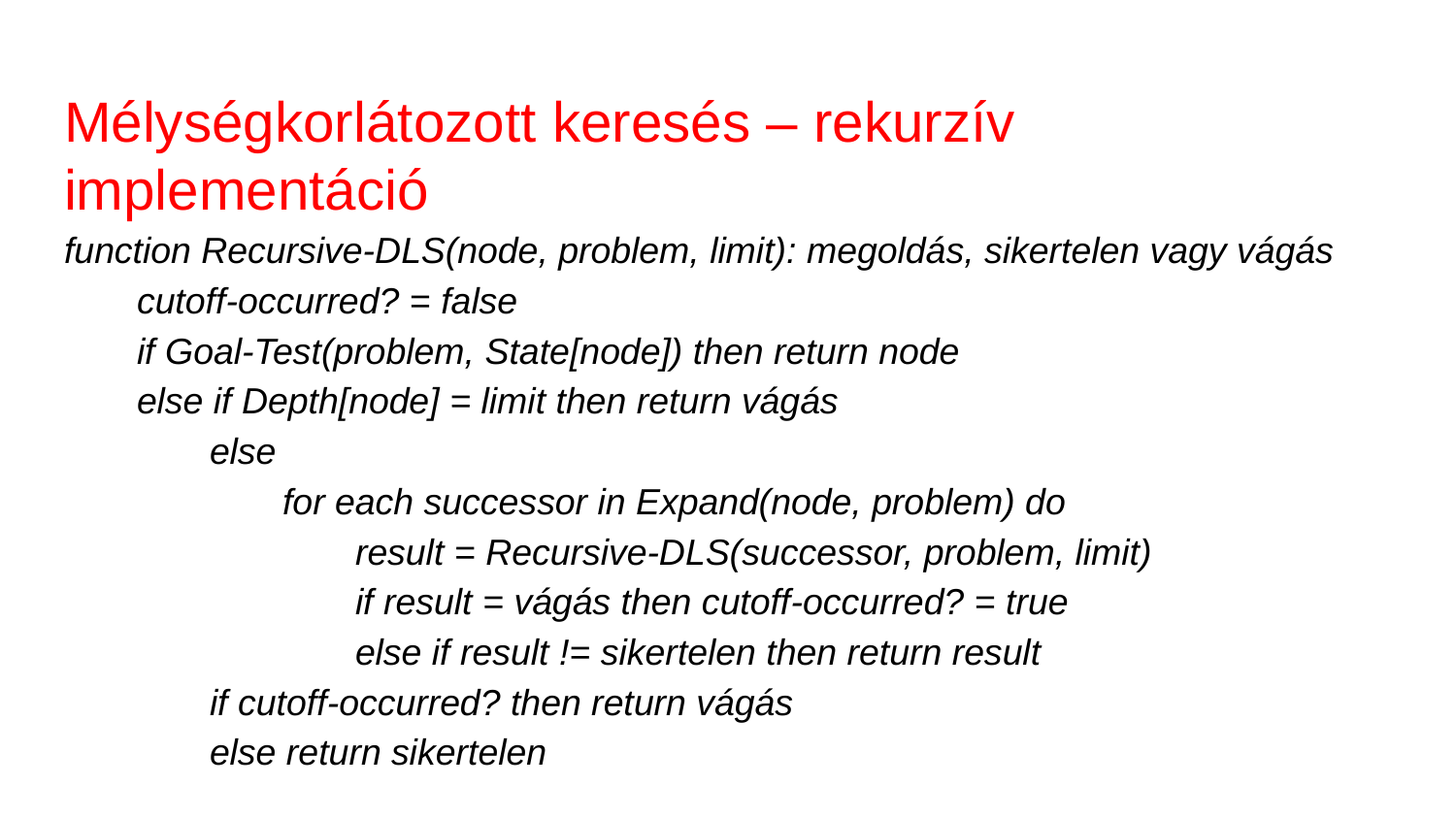

# Mélységkorlátozott keresés – rekurzív implementáció
function Recursive-DLS(node, problem, limit): megoldás, sikertelen vagy vágás
cutoff-occurred? = false
if Goal-Test(problem, State[node]) then return node
else if Depth[node] = limit then return vágás
else
for each successor in Expand(node, problem) do
result = Recursive-DLS(successor, problem, limit)
if result = vágás then cutoff-occurred? = true
else if result != sikertelen then return result
if cutoff-occurred? then return vágás
else return sikertelen